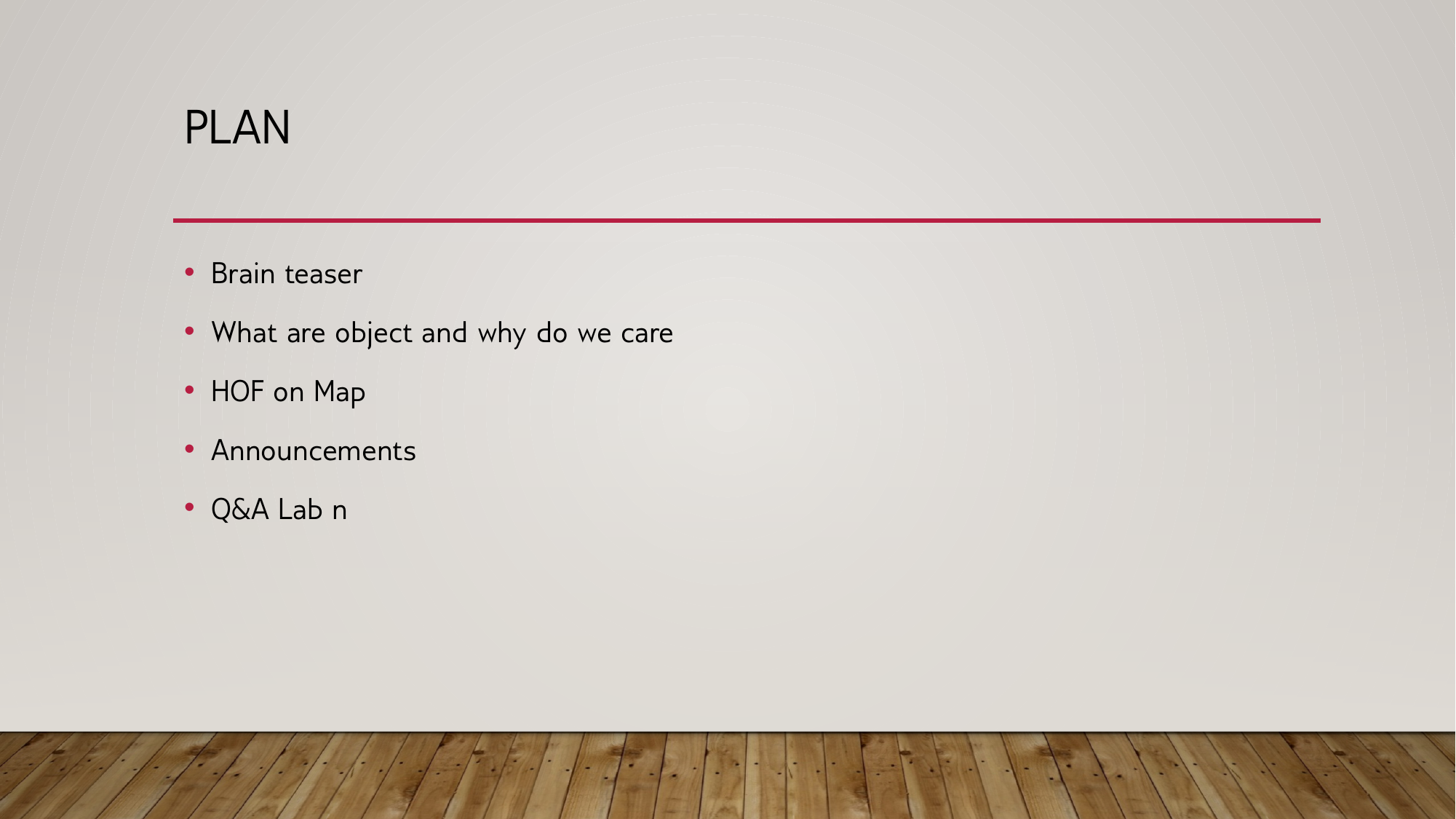

# PLAN
Brain teaser
What are object and why do we care
HOF on Map
Announcements
Q&A Lab n